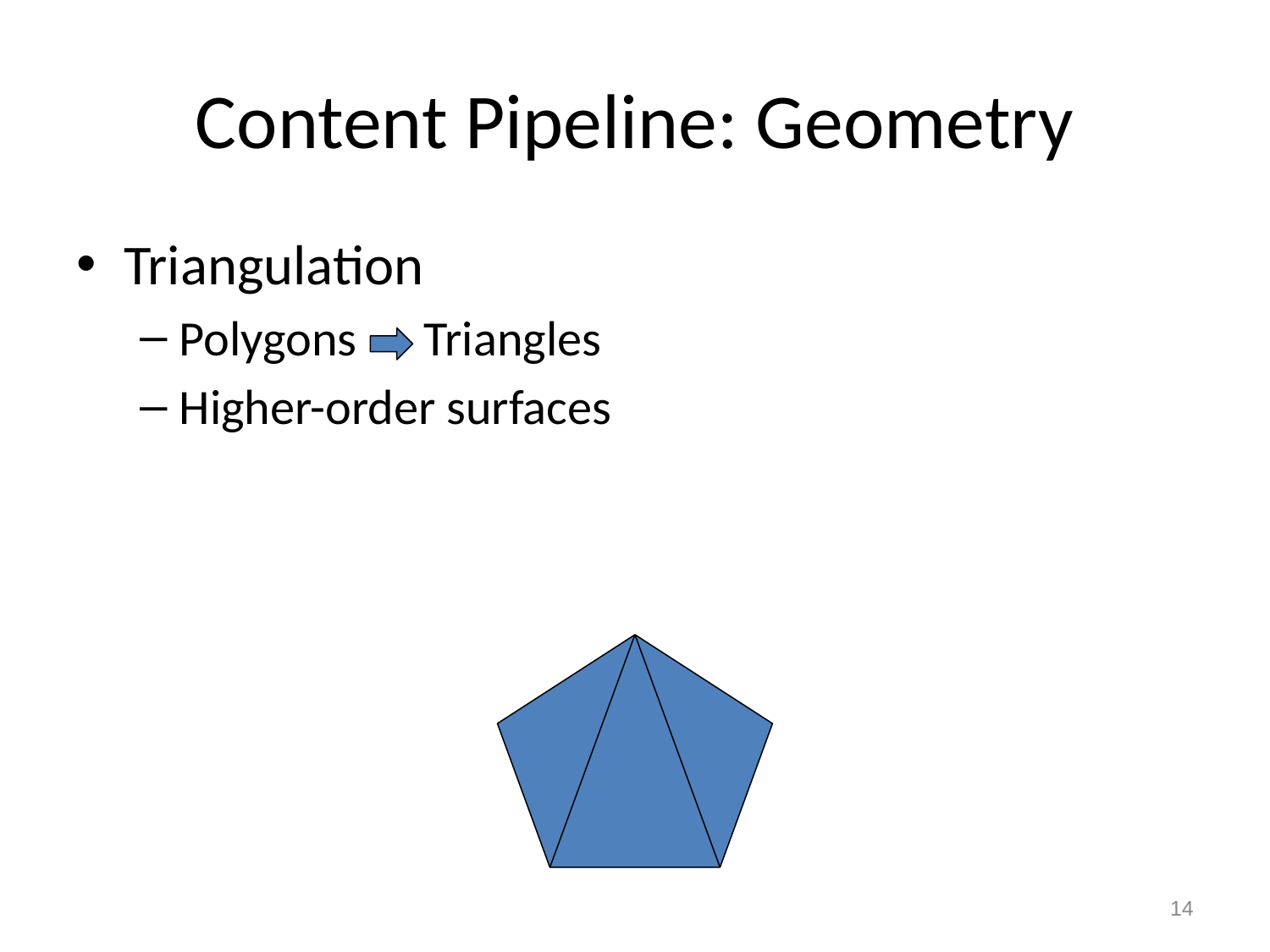

# Content Pipeline: Geometry
Triangulation
Polygons      Triangles
Higher-order surfaces

14